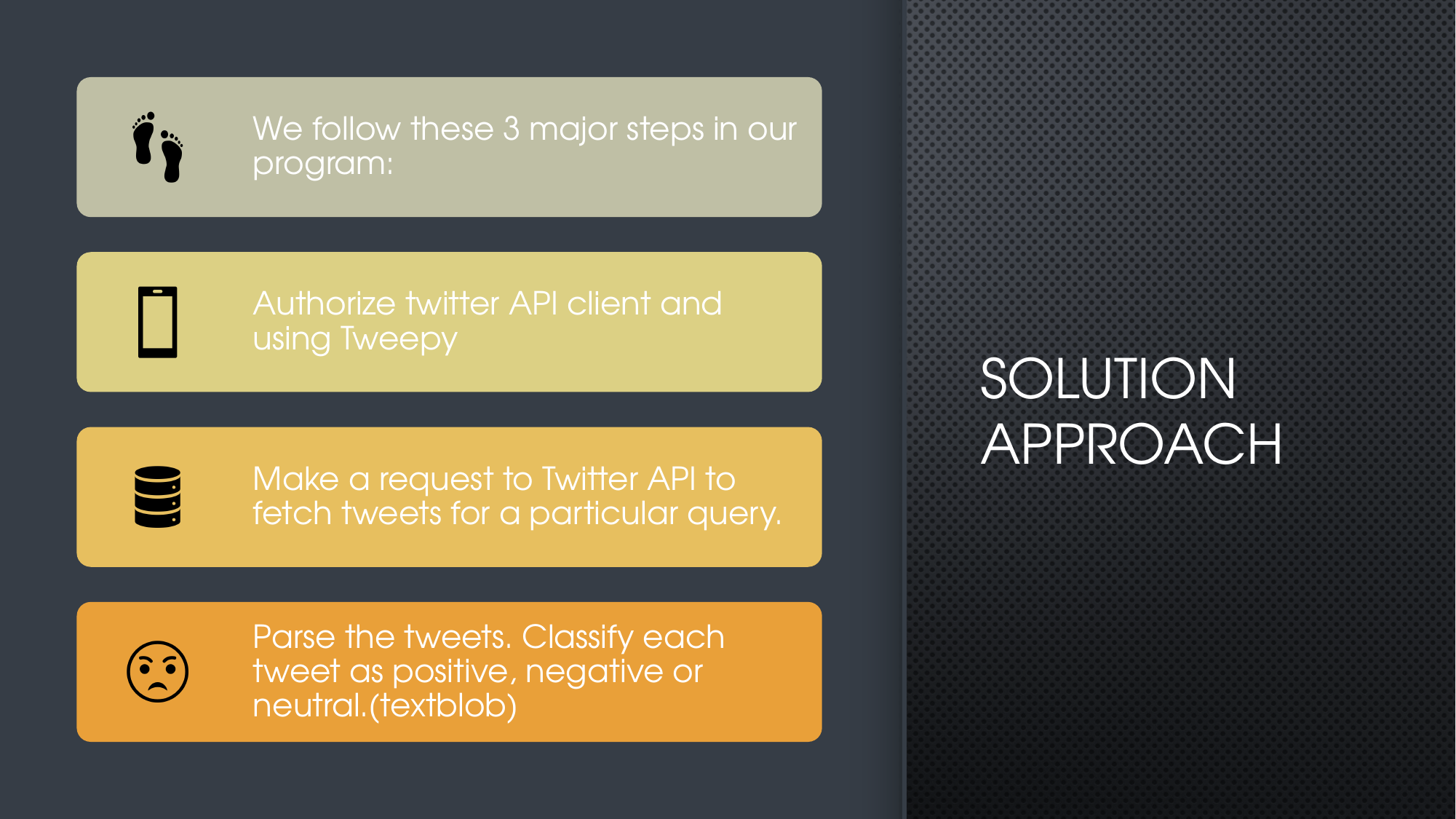

# SOLUTION APPROACH
We follow these 3 major steps in our program:
Authorize twitter API client and using Tweepy
Make a request to Twitter API to fetch tweets for a particular query.
Parse the tweets. Classify each tweet as positive, negative or neutral.(textblob)